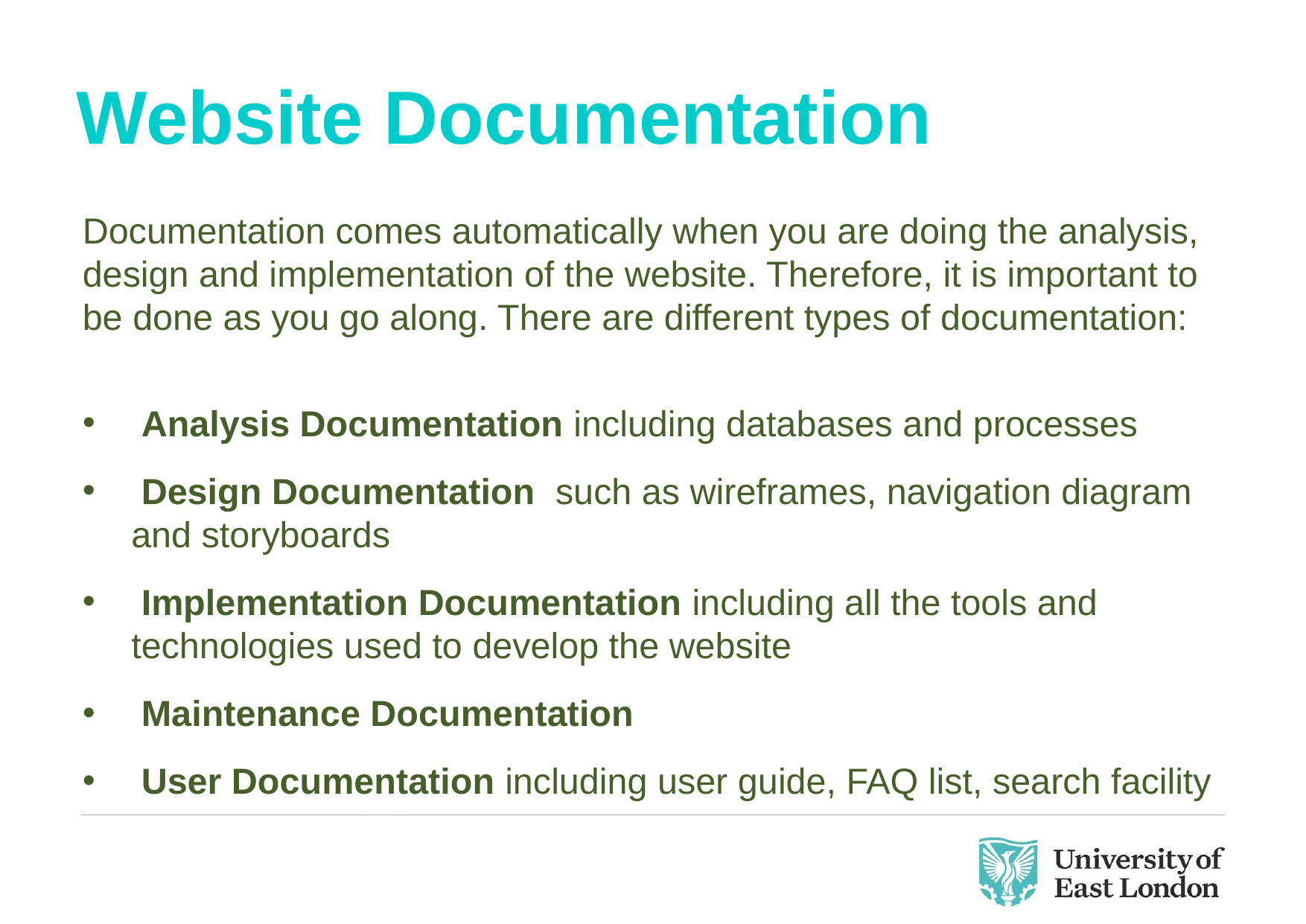

# Website Documentation
Documentation comes automatically when you are doing the analysis, design and implementation of the website. Therefore, it is important to be done as you go along. There are different types of documentation:

 Analysis Documentation including databases and processes
 Design Documentation  such as wireframes, navigation diagram and storyboards
 Implementation Documentation including all the tools and technologies used to develop the website
 Maintenance Documentation
 User Documentation including user guide, FAQ list, search facility